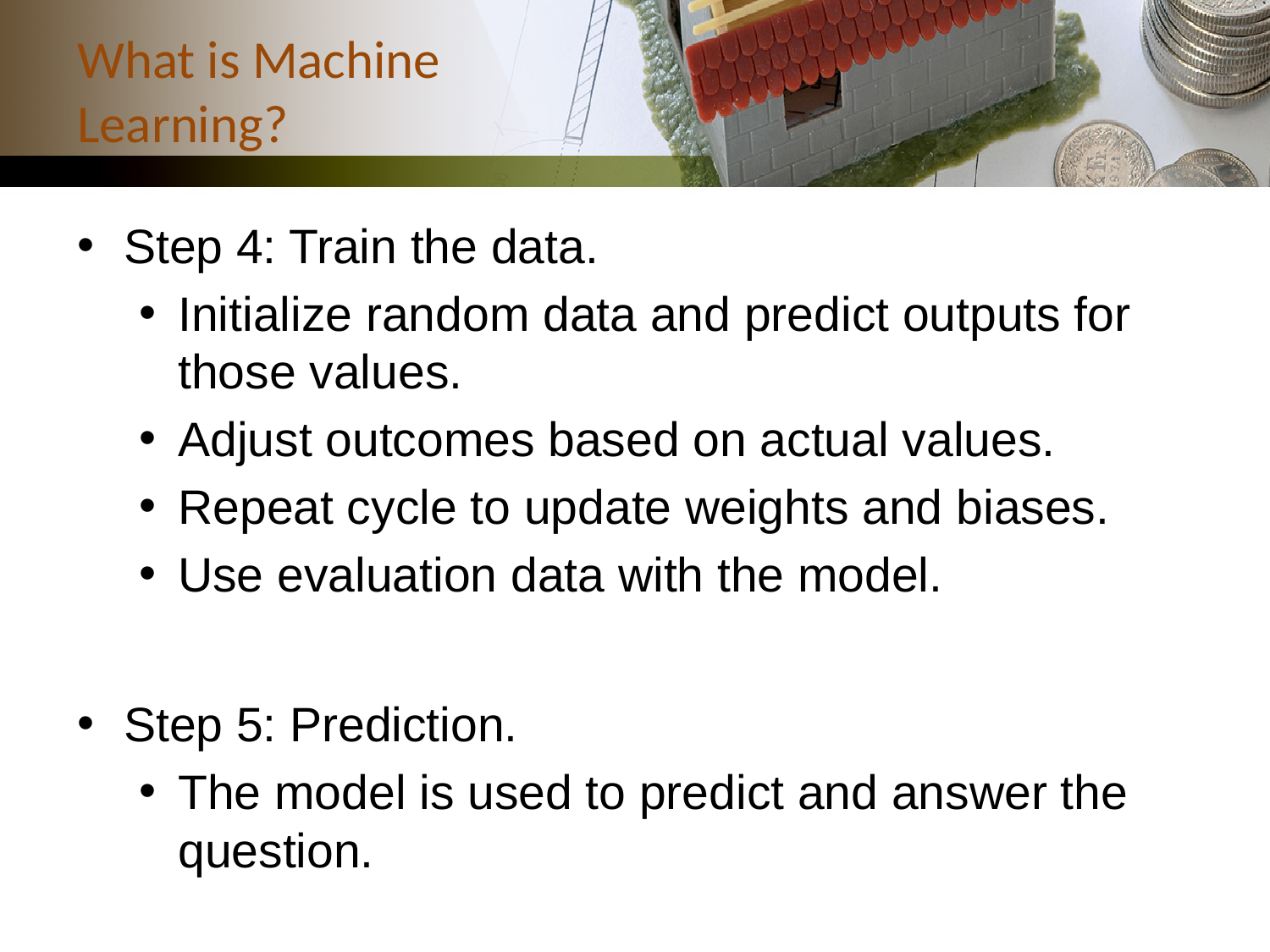

# What is Machine Learning?
Step 4: Train the data.
Initialize random data and predict outputs for those values.
Adjust outcomes based on actual values.
Repeat cycle to update weights and biases.
Use evaluation data with the model.

Step 5: Prediction.
The model is used to predict and answer the question.